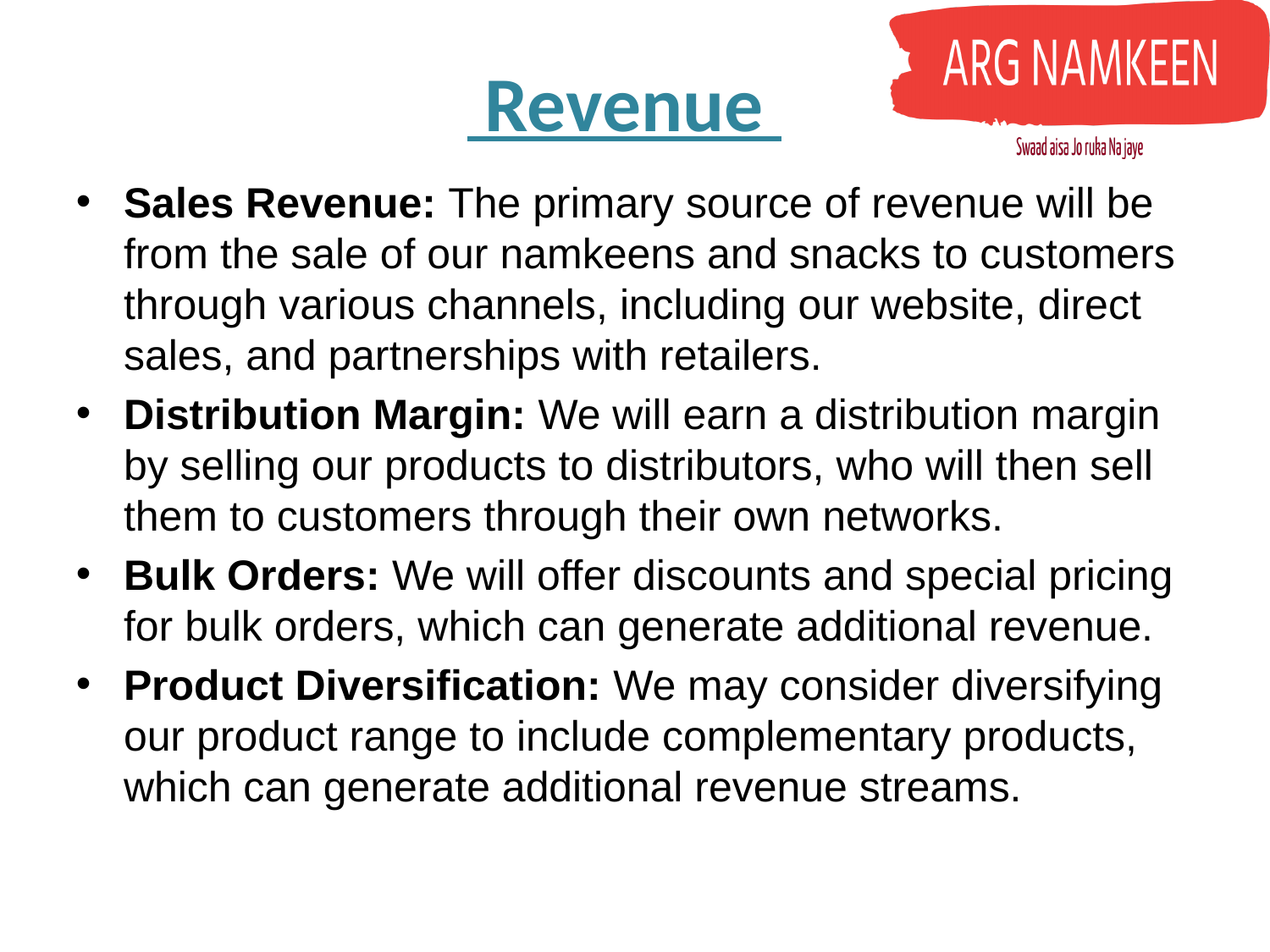

# Revenue
Sales Revenue: The primary source of revenue will be from the sale of our namkeens and snacks to customers through various channels, including our website, direct sales, and partnerships with retailers.
Distribution Margin: We will earn a distribution margin by selling our products to distributors, who will then sell them to customers through their own networks.
Bulk Orders: We will offer discounts and special pricing for bulk orders, which can generate additional revenue.
Product Diversification: We may consider diversifying our product range to include complementary products, which can generate additional revenue streams.